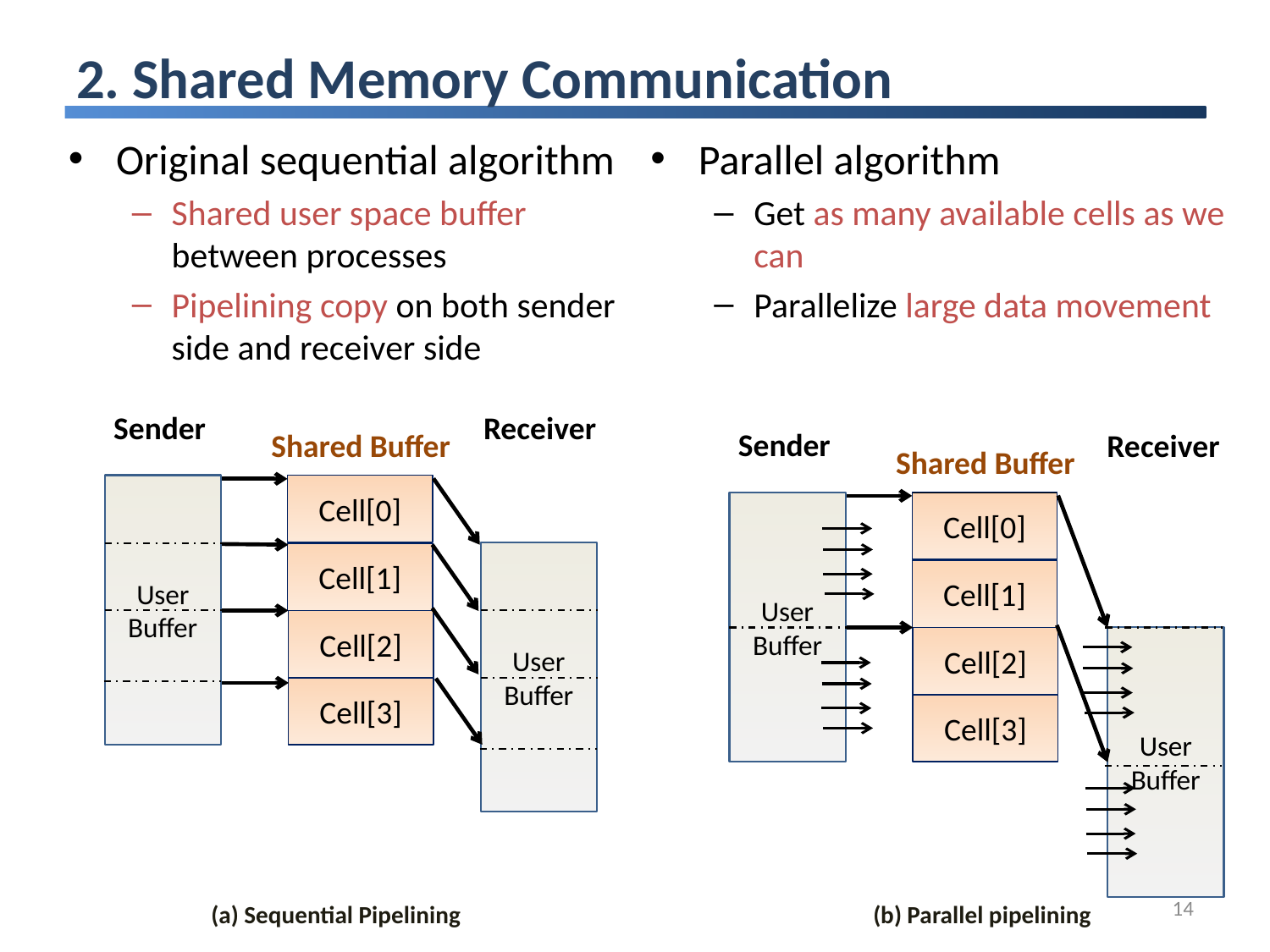

# 2. Shared Memory Communication
Original sequential algorithm
Shared user space buffer between processes
Pipelining copy on both sender side and receiver side

Parallel algorithm
Get as many available cells as we can
Parallelize large data movement

Sender
Receiver
Sender
Shared Buffer
Receiver
Shared Buffer
User Buffer
Cell[0]
User Buffer
Cell[1]
Cell[2]
Cell[3]
User Buffer
Cell[0]
Cell[1]
Cell[2]
User Buffer
Cell[3]
14
(a) Sequential Pipelining
(b) Parallel pipelining